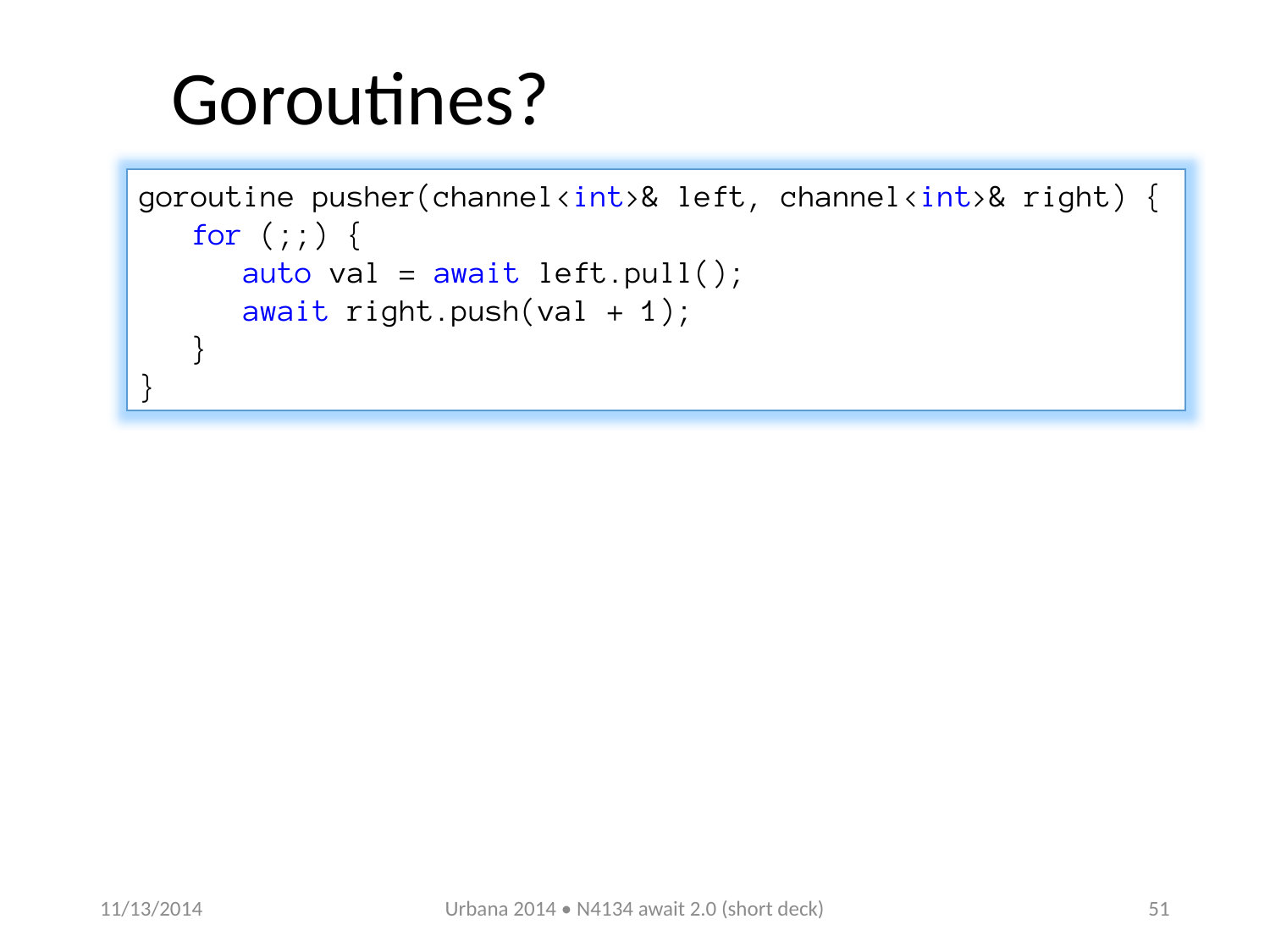

# Goroutines?
goroutine pusher(channel<int>& left, channel<int>& right) {
   for (;;) {
      auto val = await left.pull();
      await right.push(val + 1);
   }
}
11/13/2014
Urbana 2014 • N4134 await 2.0 (short deck)
51